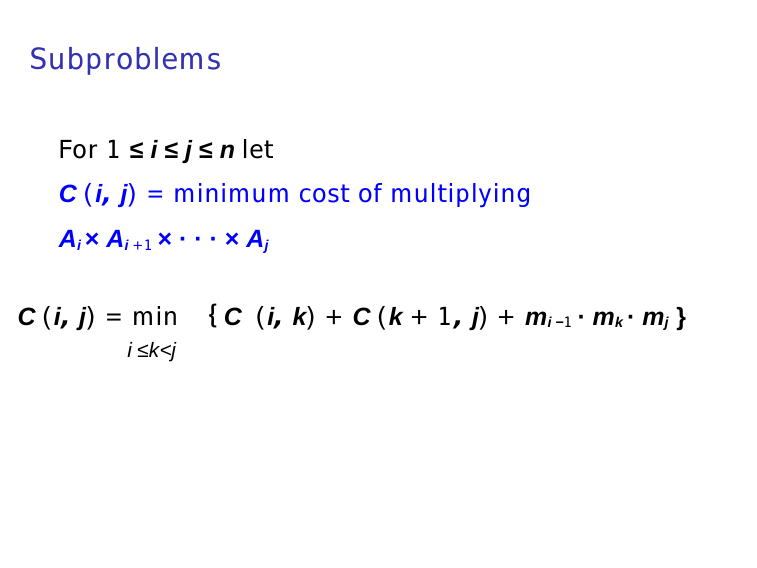

# Subproblems
For 1 ≤ i ≤ j ≤ n let
C (i, j) = minimum cost of multiplying
Ai × Ai +1 × · · · × Aj
C (i, j) = min ｛C  (i, k) + C (k + 1, j) + mi −1 · mk · mj  }
i ≤k<j